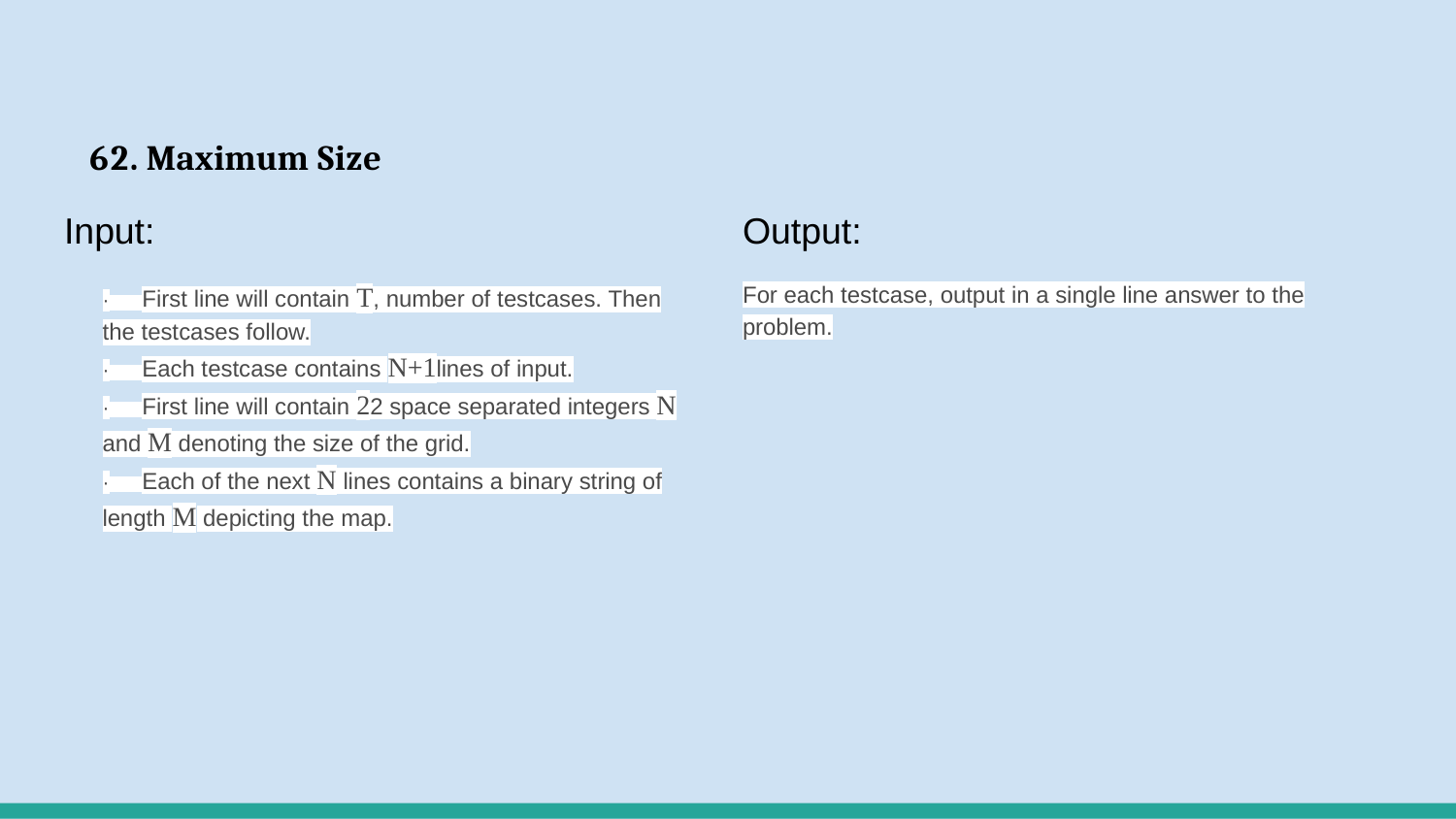

# 62. Maximum Size

Input:
·         First line will contain T, number of testcases. Then the testcases follow.
·         Each testcase contains N+1lines of input.
·         First line will contain 22 space separated integers N and M denoting the size of the grid.
·         Each of the next N lines contains a binary string of length M depicting the map.

Output:
For each testcase, output in a single line answer to the problem.